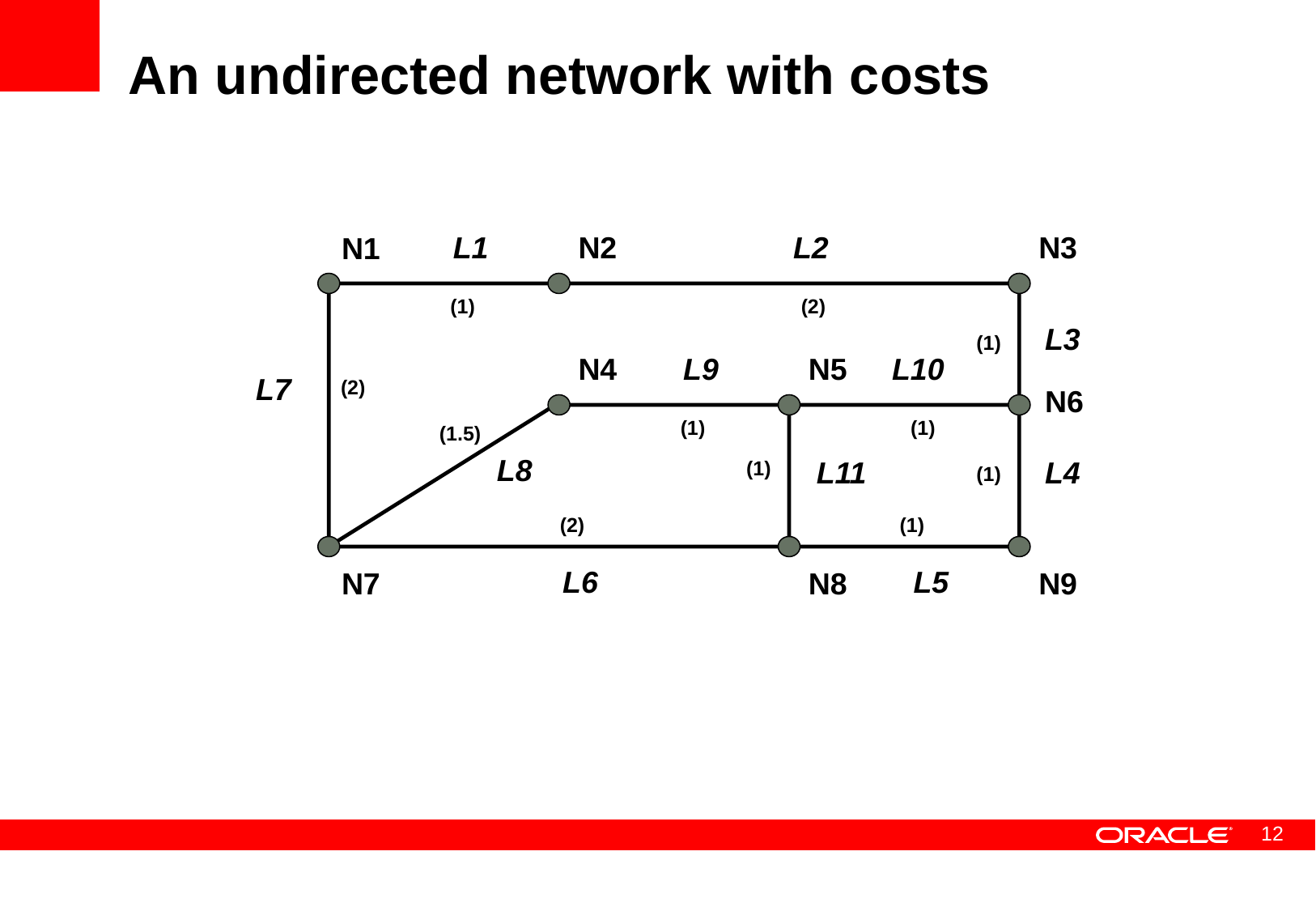

# An undirected network with costs

L1
N2
L2
N3
N1

(1)
(2)

L3

(1)
N4
L9
N5
L10

L7
(2)
N6

(1)
(1)
(1.5)

L8
L11
L4
(1)
(1)
(2)
(1)

L6
L5
N8
N9
N7